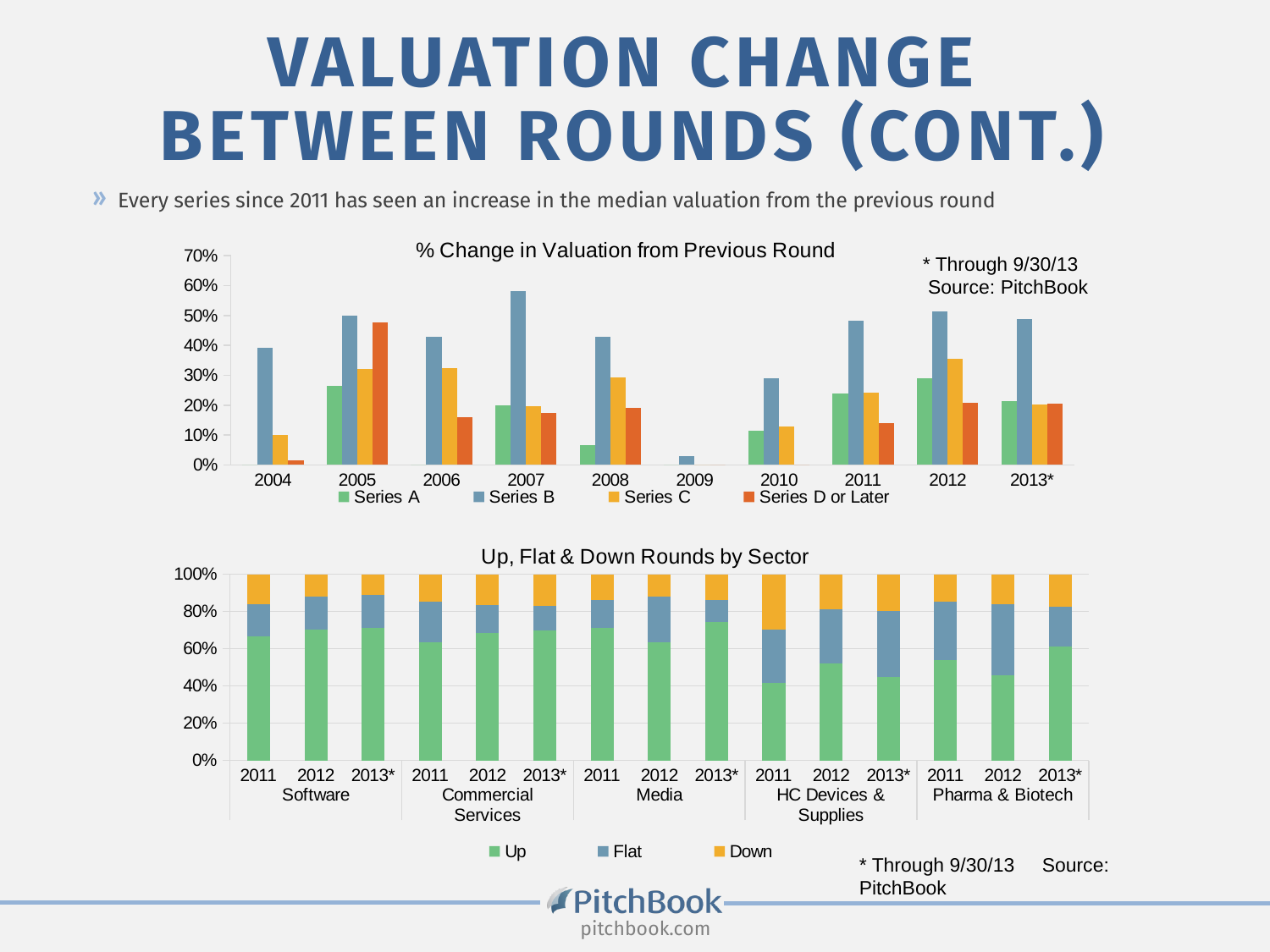

# Valuation Change Between Rounds (cont.)
» Every series since 2011 has seen an increase in the median valuation from the previous round

### Chart: % Change in Valuation from Previous Round

| Category | Series A | Series B | Series C | Series D or Later |
|---|---|---|---|---|
| 2004 | 0.0 | 0.392 | 0.10000000000000009 | 0.014106666666666653 |
| 2005 | 0.26463806463806455 | 0.5 | 0.3199008815625616 | 0.47797058976713924 |
| 2006 | 0.0 | 0.42857142857142866 | 0.3254569892473118 | 0.15941989066519874 |
| 2007 | 0.19999999999999996 | 0.5828076 | 0.19770308123249306 | 0.17482066717847228 |
| 2008 | 0.06741573033707858 | 0.42857142857142844 | 0.29292298847214515 | 0.18993657505285402 |
| 2009 | 0.0 | 0.028742866917850718 | 0.0 | 0.0 |
| 2010 | 0.11565357925213324 | 0.2894117647058825 | 0.12845138055222088 | 0.0 |
| 2011 | 0.23837940422547566 | 0.4839304353478191 | 0.24234987080549958 | 0.13937828050616444 |
| 2012 | 0.29032258064516125 | 0.5141960784313727 | 0.3538461538461538 | 0.2066445182724254 |
| 2013* | 0.21490863787375414 | 0.4880821034370881 | 0.2020450797141286 | 0.20639981572847918 |
* Through 9/30/13
 Source: PitchBook

### Chart: Up, Flat & Down Rounds by Sector

| Category | Up | Flat | Down |
|---|---|---|---|
| 2011 | 343.0 | 90.0 | 83.0 |
| 2012 | 380.0 | 95.0 | 66.0 |
| 2013* | 207.0 | 52.0 | 32.0 |
| 2011 | 74.0 | 26.0 | 17.0 |
| 2012 | 78.0 | 17.0 | 19.0 |
| 2013* | 49.0 | 9.0 | 12.0 |
| 2011 | 47.0 | 10.0 | 9.0 |
| 2012 | 52.0 | 20.0 | 10.0 |
| 2013* | 32.0 | 5.0 | 6.0 |
| 2011 | 63.0 | 44.0 | 45.0 |
| 2012 | 75.0 | 42.0 | 27.0 |
| 2013* | 34.0 | 27.0 | 15.0 |
| 2011 | 51.0 | 30.0 | 14.0 |
| 2012 | 51.0 | 42.0 | 18.0 |
| 2013* | 35.0 | 12.0 | 10.0 |
* Through 9/30/13     Source: PitchBook